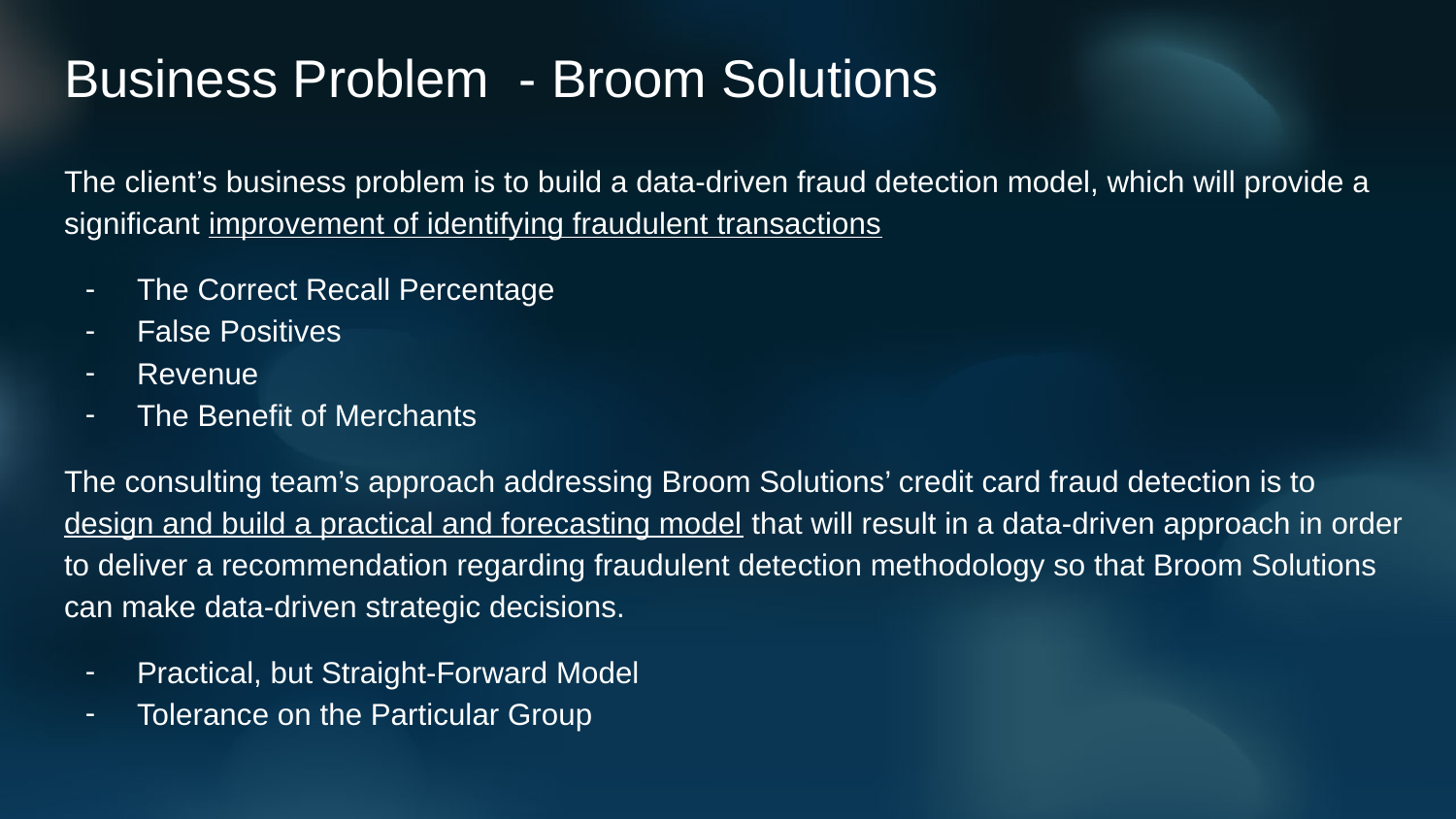

# Business Problem  - Broom Solutions
The client’s business problem is to build a data-driven fraud detection model, which will provide a significant improvement of identifying fraudulent transactions
The Correct Recall Percentage
False Positives
Revenue
The Benefit of Merchants
The consulting team’s approach addressing Broom Solutions’ credit card fraud detection is to design and build a practical and forecasting model that will result in a data-driven approach in order to deliver a recommendation regarding fraudulent detection methodology so that Broom Solutions can make data-driven strategic decisions.
Practical, but Straight-Forward Model
Tolerance on the Particular Group